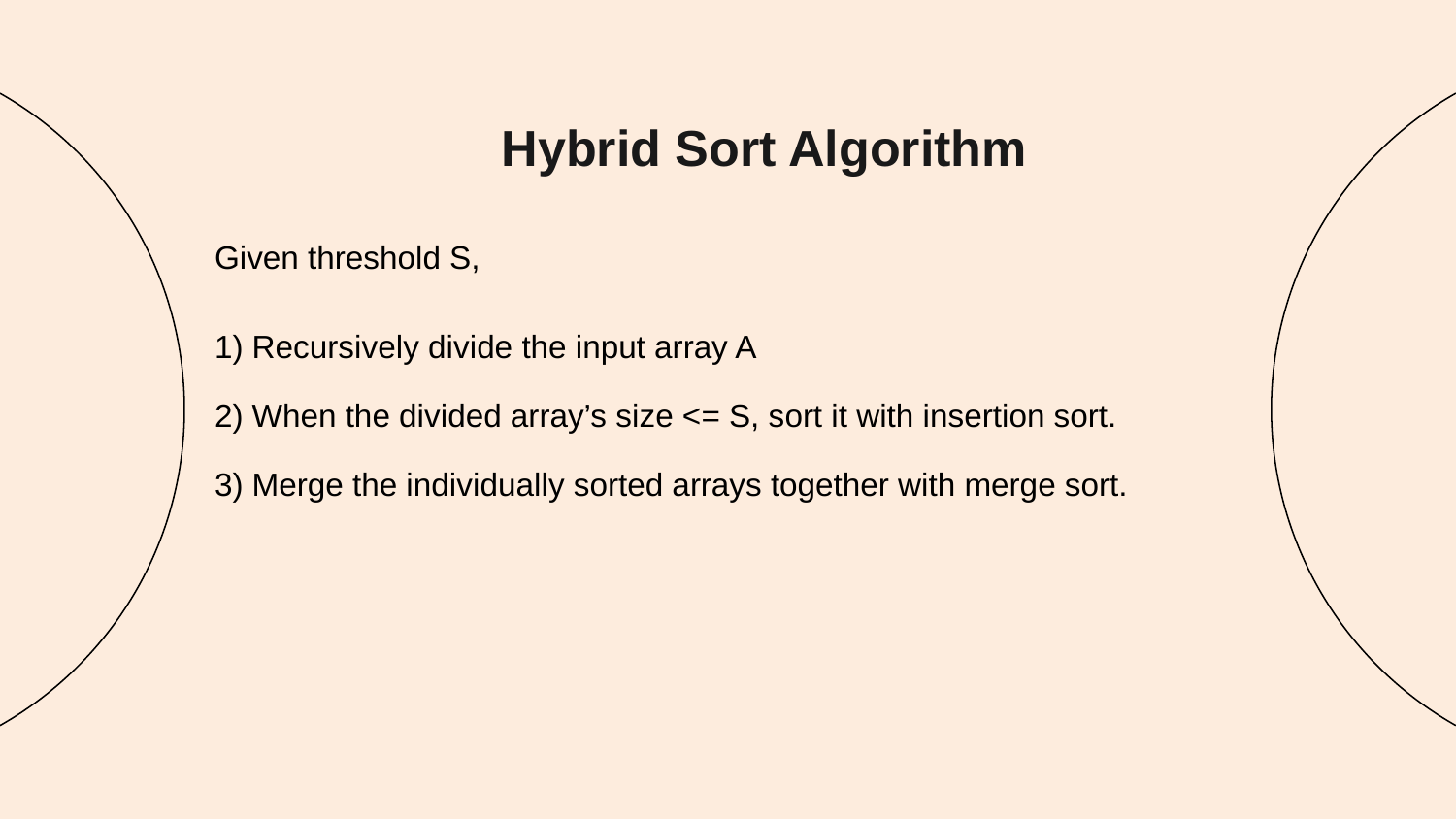

# Hybrid Sort Algorithm
Given threshold S,
1) Recursively divide the input array A
2) When the divided array’s size <= S, sort it with insertion sort.
3) Merge the individually sorted arrays together with merge sort.